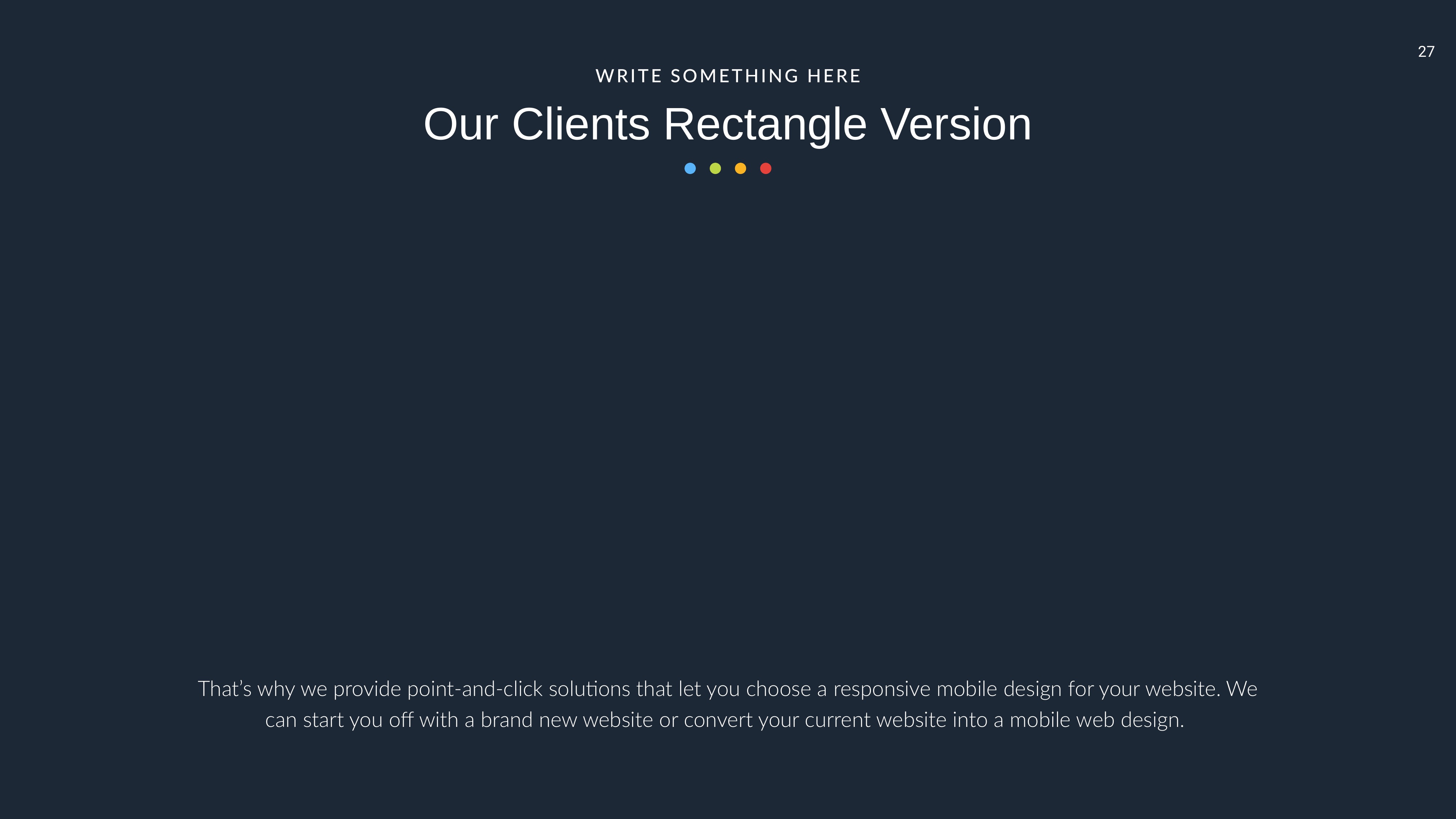

WRITE SOMETHING HERE
Our Clients Rectangle Version

That’s why we provide point-and-click solutions that let you choose a responsive mobile design for your website. We can start you off with a brand new website or convert your current website into a mobile web design.